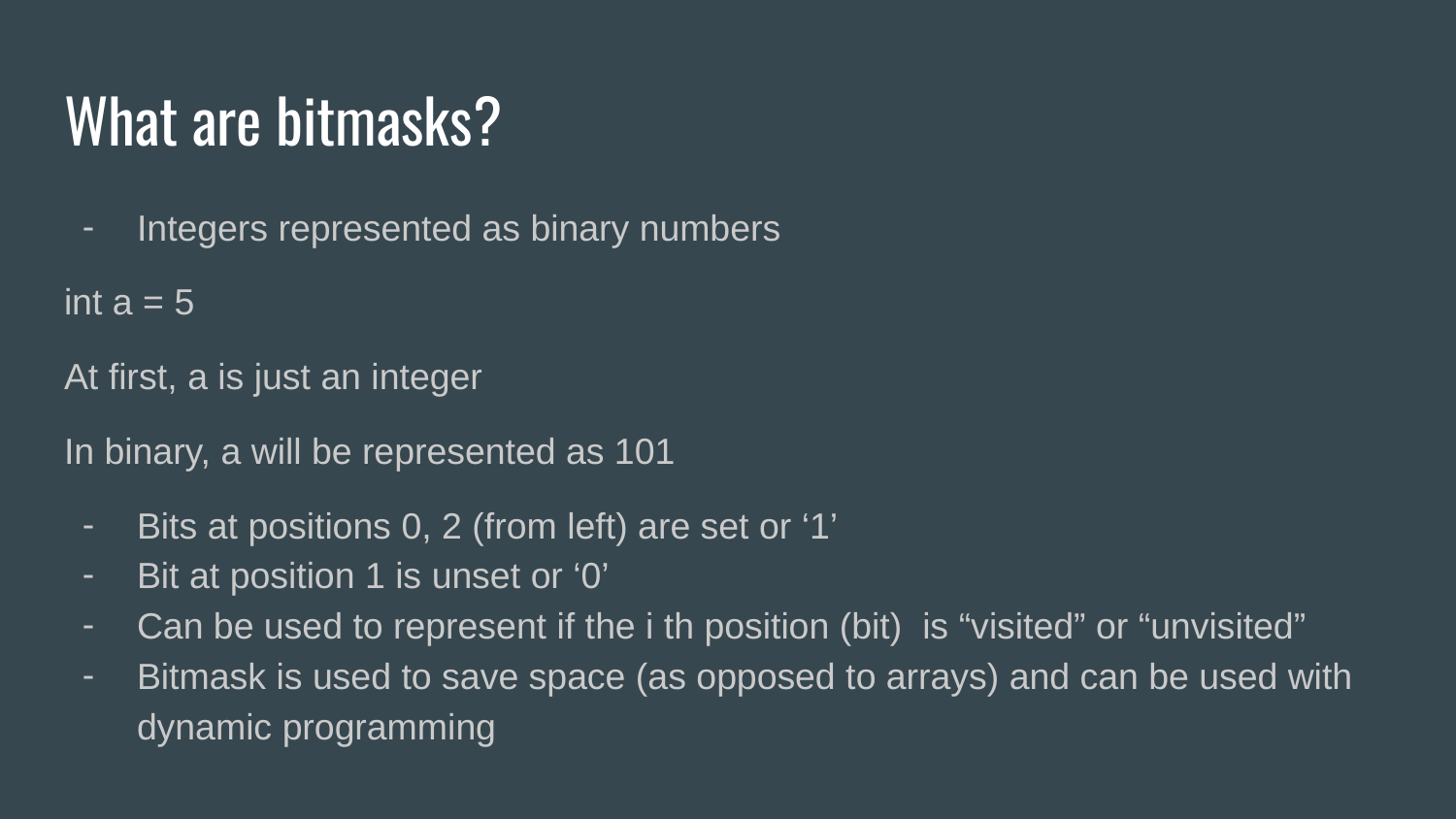

# What are bitmasks?
Integers represented as binary numbers
int a = 5
At first, a is just an integer
In binary, a will be represented as 101
Bits at positions 0, 2 (from left) are set or ‘1’
Bit at position 1 is unset or ‘0’
Can be used to represent if the i th position (bit)  is “visited” or “unvisited”
Bitmask is used to save space (as opposed to arrays) and can be used with dynamic programming